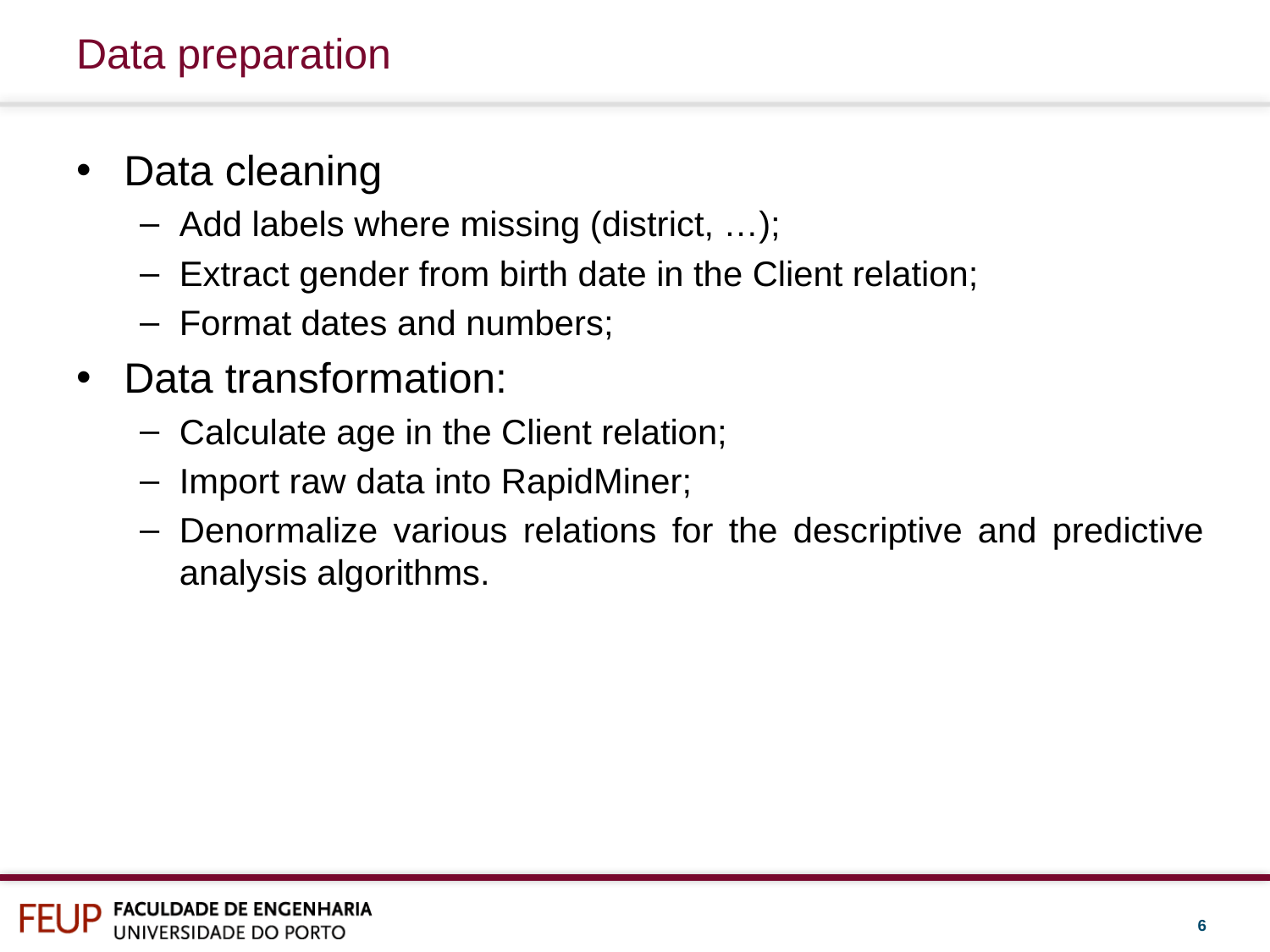

# Data preparation
Data cleaning
Add labels where missing (district, …);
Extract gender from birth date in the Client relation;
Format dates and numbers;
Data transformation:
Calculate age in the Client relation;
Import raw data into RapidMiner;
Denormalize various relations for the descriptive and predictive analysis algorithms.